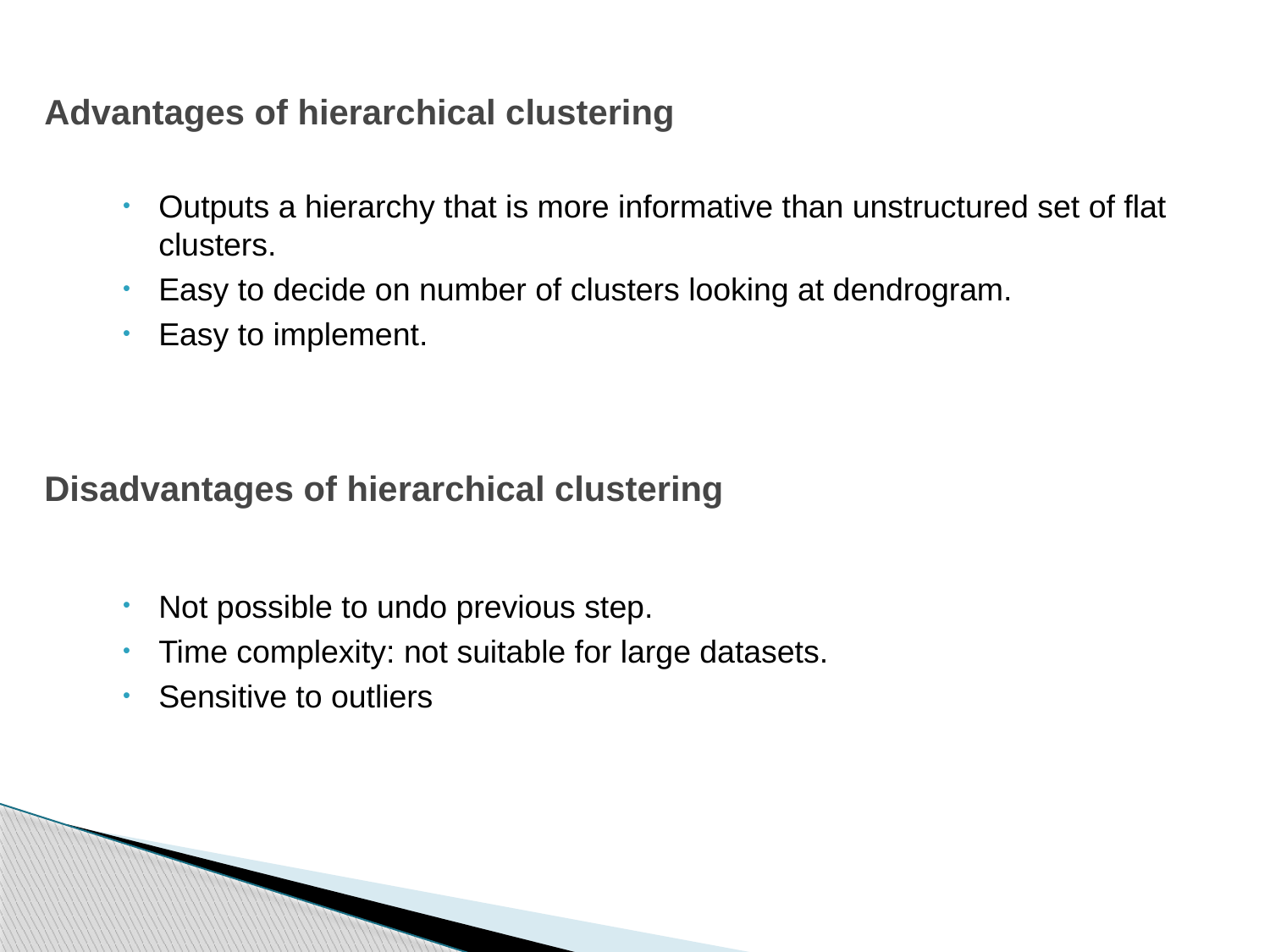

Advantages of hierarchical clustering
Outputs a hierarchy that is more informative than unstructured set of flat clusters.
Easy to decide on number of clusters looking at dendrogram.
Easy to implement.

Disadvantages of hierarchical clustering
Not possible to undo previous step.
Time complexity: not suitable for large datasets.
Sensitive to outliers